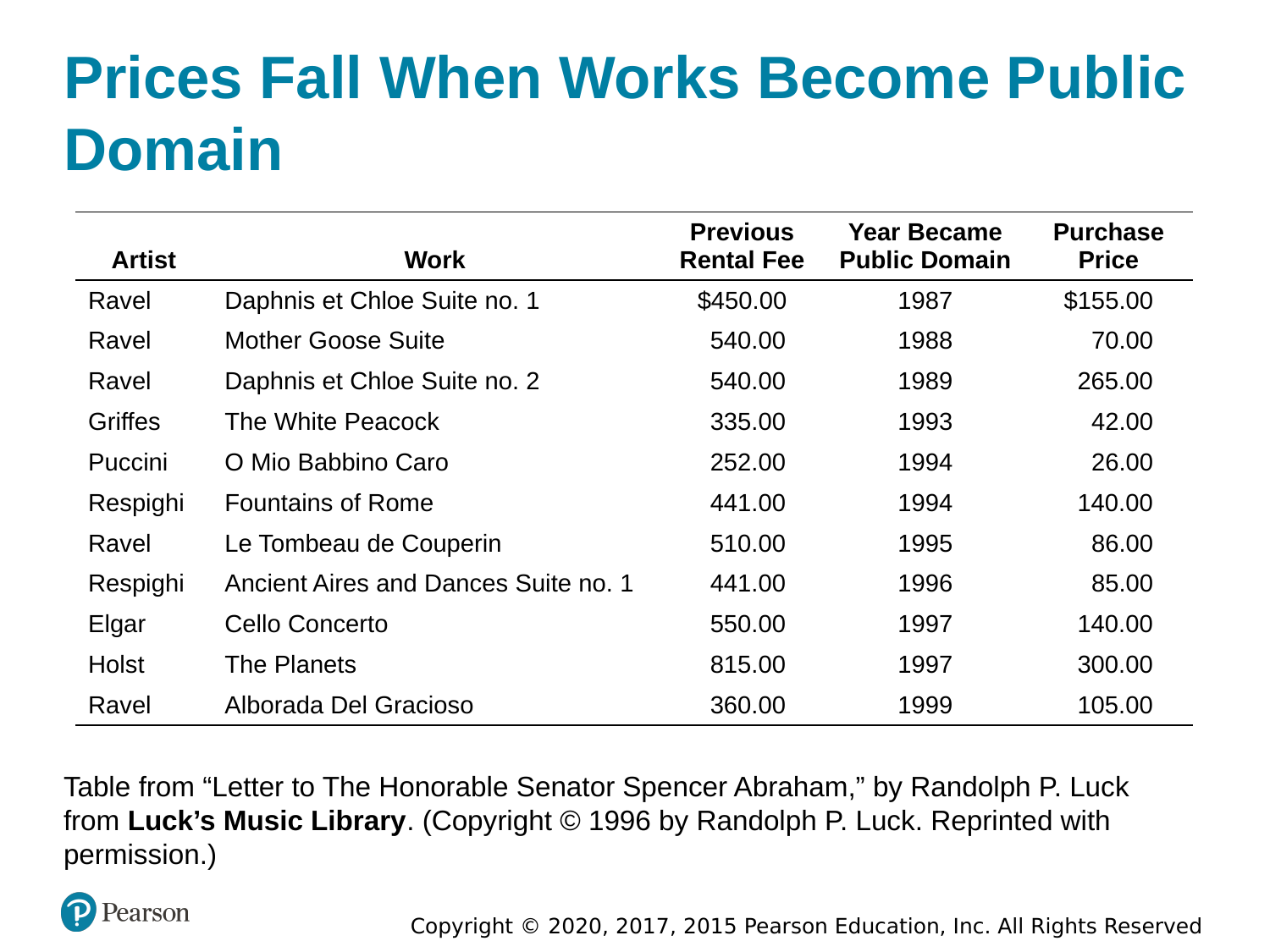

# Prices Fall When Works Become Public Domain
| Artist | Work | Previous Rental Fee | Year Became Public Domain | Purchase Price |
| --- | --- | --- | --- | --- |
| Ravel | Daphnis et Chloe Suite no. 1 | $450.00 | 1987 | $155.00 |
| Ravel | Mother Goose Suite | 540.00 | 1988 | 70.00 |
| Ravel | Daphnis et Chloe Suite no. 2 | 540.00 | 1989 | 265.00 |
| Griffes | The White Peacock | 335.00 | 1993 | 42.00 |
| Puccini | O Mio Babbino Caro | 252.00 | 1994 | 26.00 |
| Respighi | Fountains of Rome | 441.00 | 1994 | 140.00 |
| Ravel | Le Tombeau de Couperin | 510.00 | 1995 | 86.00 |
| Respighi | Ancient Aires and Dances Suite no. 1 | 441.00 | 1996 | 85.00 |
| Elgar | Cello Concerto | 550.00 | 1997 | 140.00 |
| Holst | The Planets | 815.00 | 1997 | 300.00 |
| Ravel | Alborada Del Gracioso | 360.00 | 1999 | 105.00 |
Table from “Letter to The Honorable Senator Spencer Abraham,” by Randolph P. Luck from Luck’s Music Library. (Copyright © 1996 by Randolph P. Luck. Reprinted with permission.)